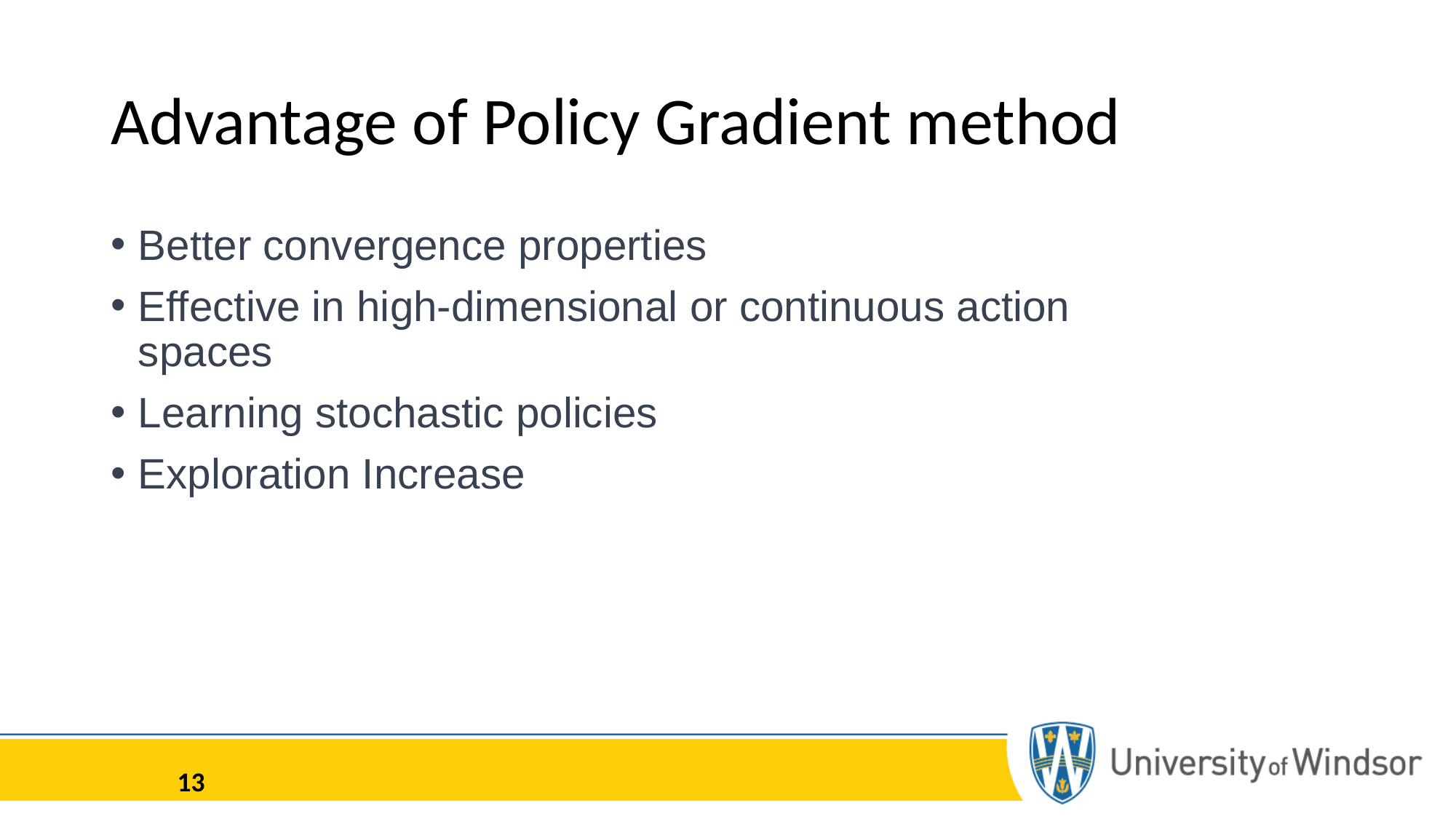

# Advantage of Policy Gradient method
Better convergence properties
Effective in high-dimensional or continuous action spaces
Learning stochastic policies
Exploration Increase

13